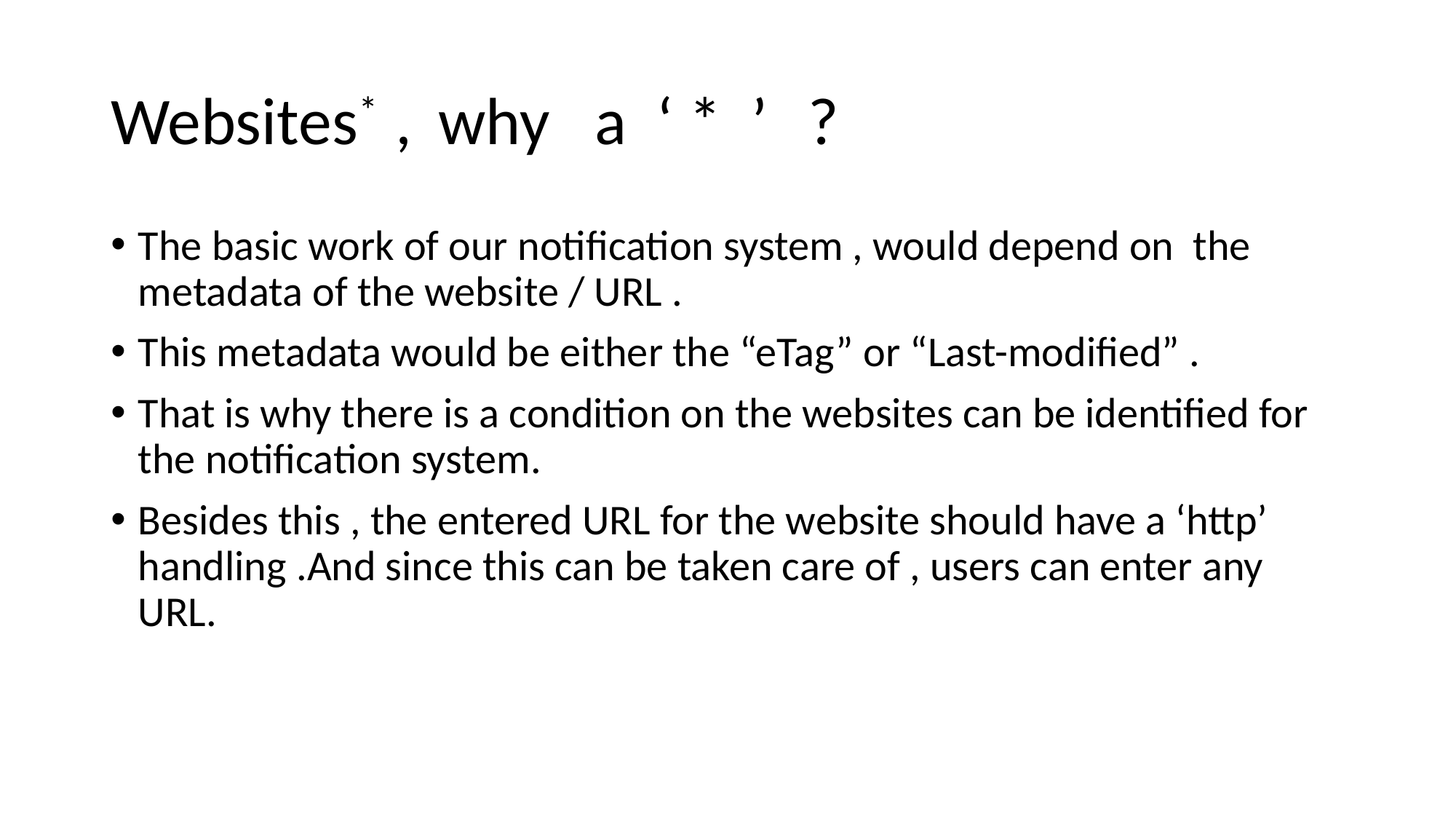

# Websites*  ,	why   a	‘ *  ’   ?
The basic work of our notification system , would depend on  the metadata of the website / URL .
This metadata would be either the “eTag” or “Last-modified” .
That is why there is a condition on the websites can be identified for the notification system.
Besides this , the entered URL for the website should have a ‘http’ handling .And since this can be taken care of , users can enter any URL.